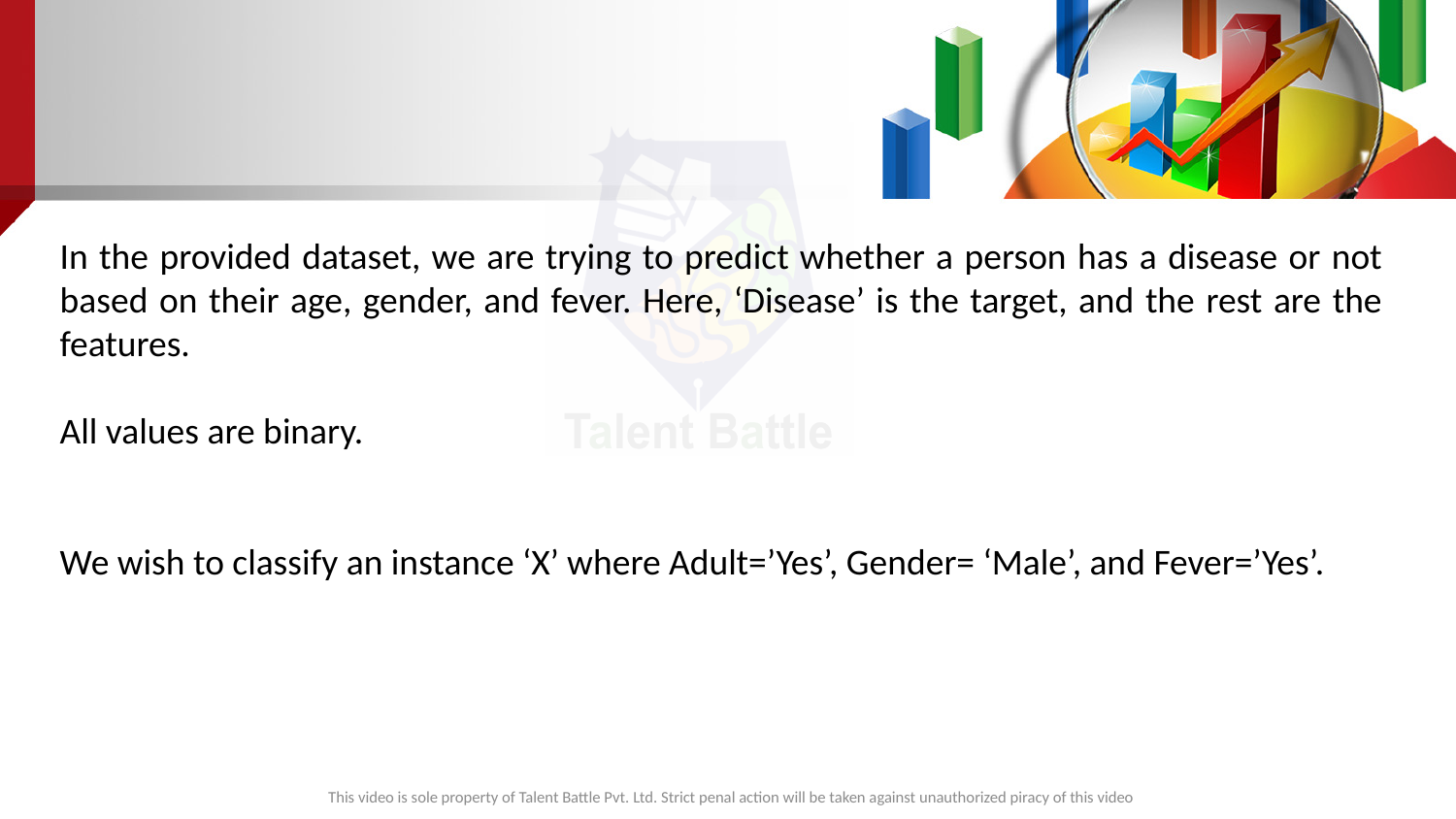

In the provided dataset, we are trying to predict whether a person has a disease or not based on their age, gender, and fever. Here, ‘Disease’ is the target, and the rest are the features.

All values are binary.

We wish to classify an instance ‘X’ where Adult=’Yes’, Gender= ‘Male’, and Fever=’Yes’.

This video is sole property of Talent Battle Pvt. Ltd. Strict penal action will be taken against unauthorized piracy of this video